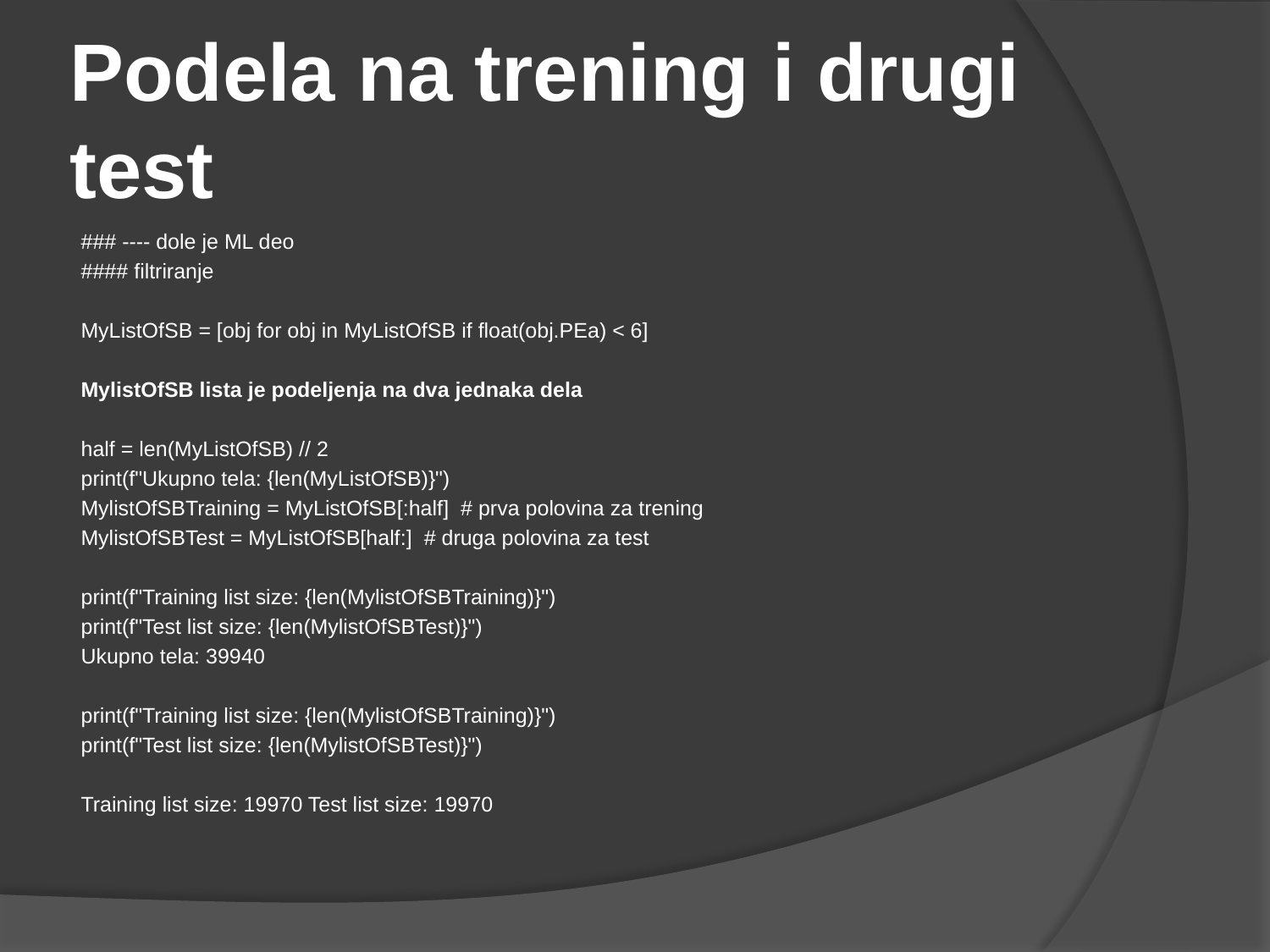

# Podela na trening i drugi test
### ---- dole je ML deo
#### filtriranje

MyListOfSB = [obj for obj in MyListOfSB if float(obj.PEa) < 6]

MylistOfSB lista je podeljenja na dva jednaka dela

half = len(MyListOfSB) // 2
print(f"Ukupno tela: {len(MyListOfSB)}")
MylistOfSBTraining = MyListOfSB[:half]  # prva polovina za trening
MylistOfSBTest = MyListOfSB[half:]  # druga polovina za test

print(f"Training list size: {len(MylistOfSBTraining)}")
print(f"Test list size: {len(MylistOfSBTest)}")
Ukupno tela: 39940

print(f"Training list size: {len(MylistOfSBTraining)}")
print(f"Test list size: {len(MylistOfSBTest)}")

Training list size: 19970 Test list size: 19970